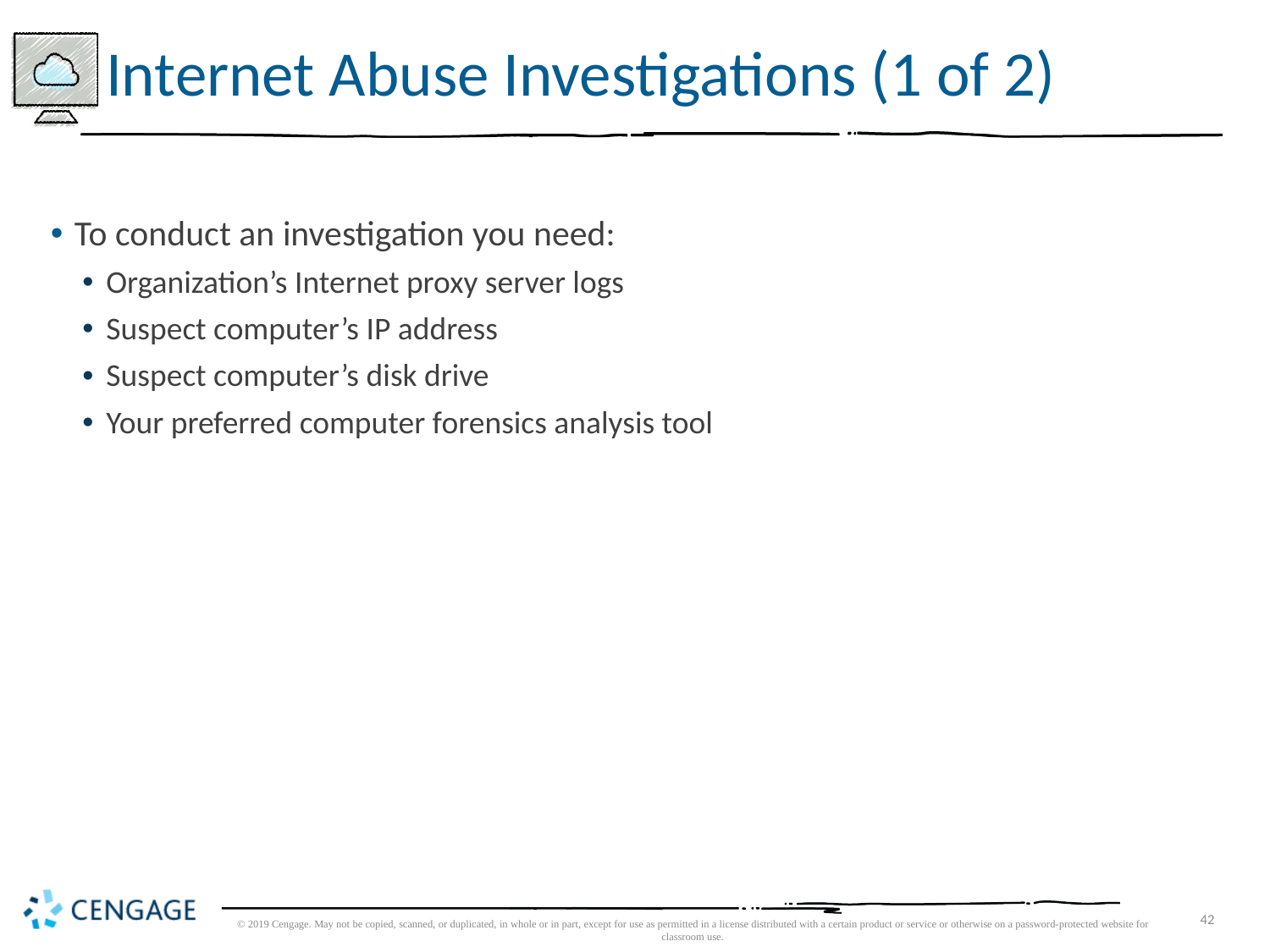

# Internet Abuse Investigations (1 of 2)
To conduct an investigation you need:
Organization’s Internet proxy server logs
Suspect computer’s IP address
Suspect computer’s disk drive
Your preferred computer forensics analysis tool

© 2019 Cengage. May not be copied, scanned, or duplicated, in whole or in part, except for use as permitted in a license distributed with a certain product or service or otherwise on a password-protected website for classroom use.